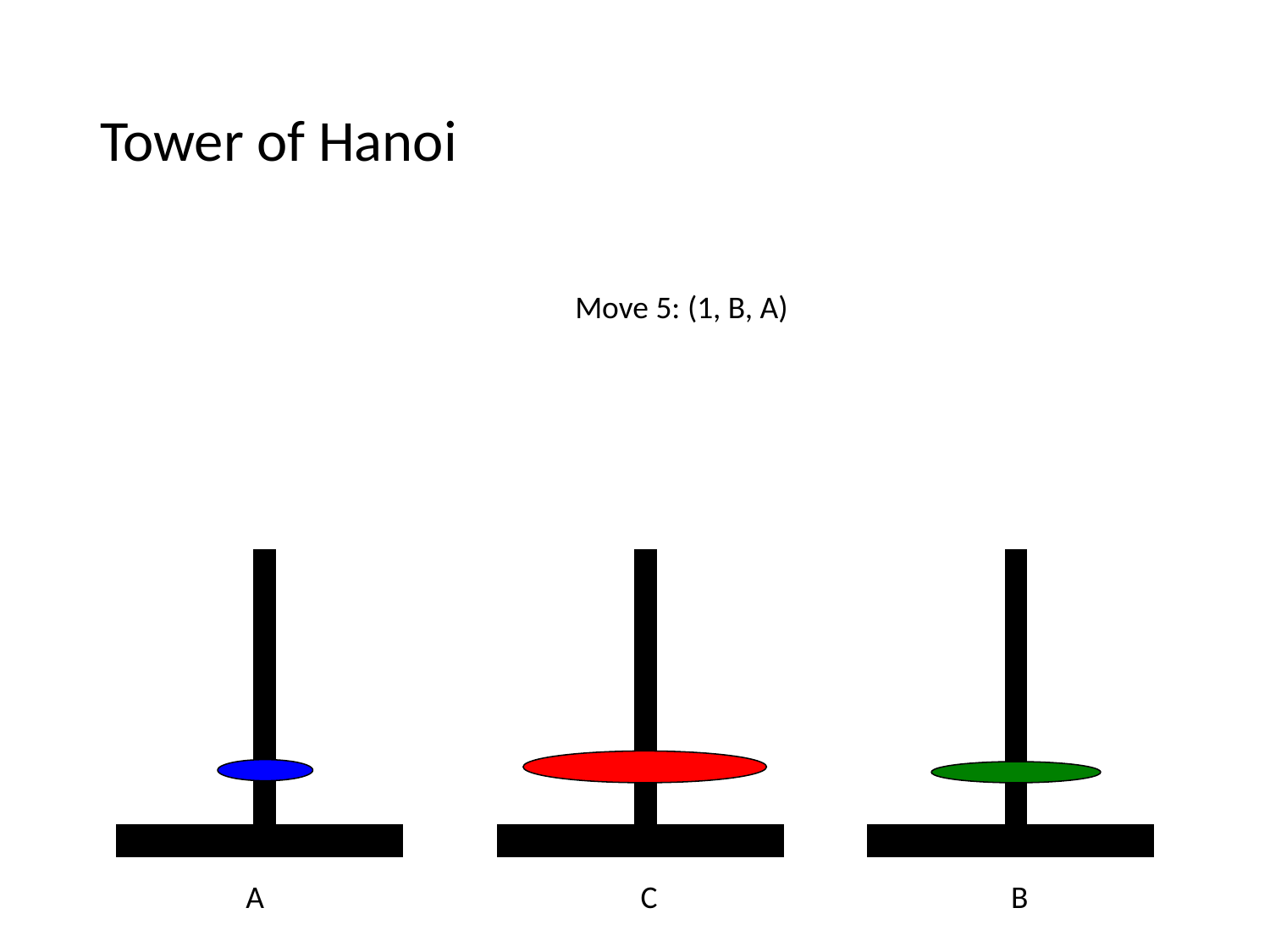

# Tower of Hanoi
Move 5: (1, B, A)

A
C
B